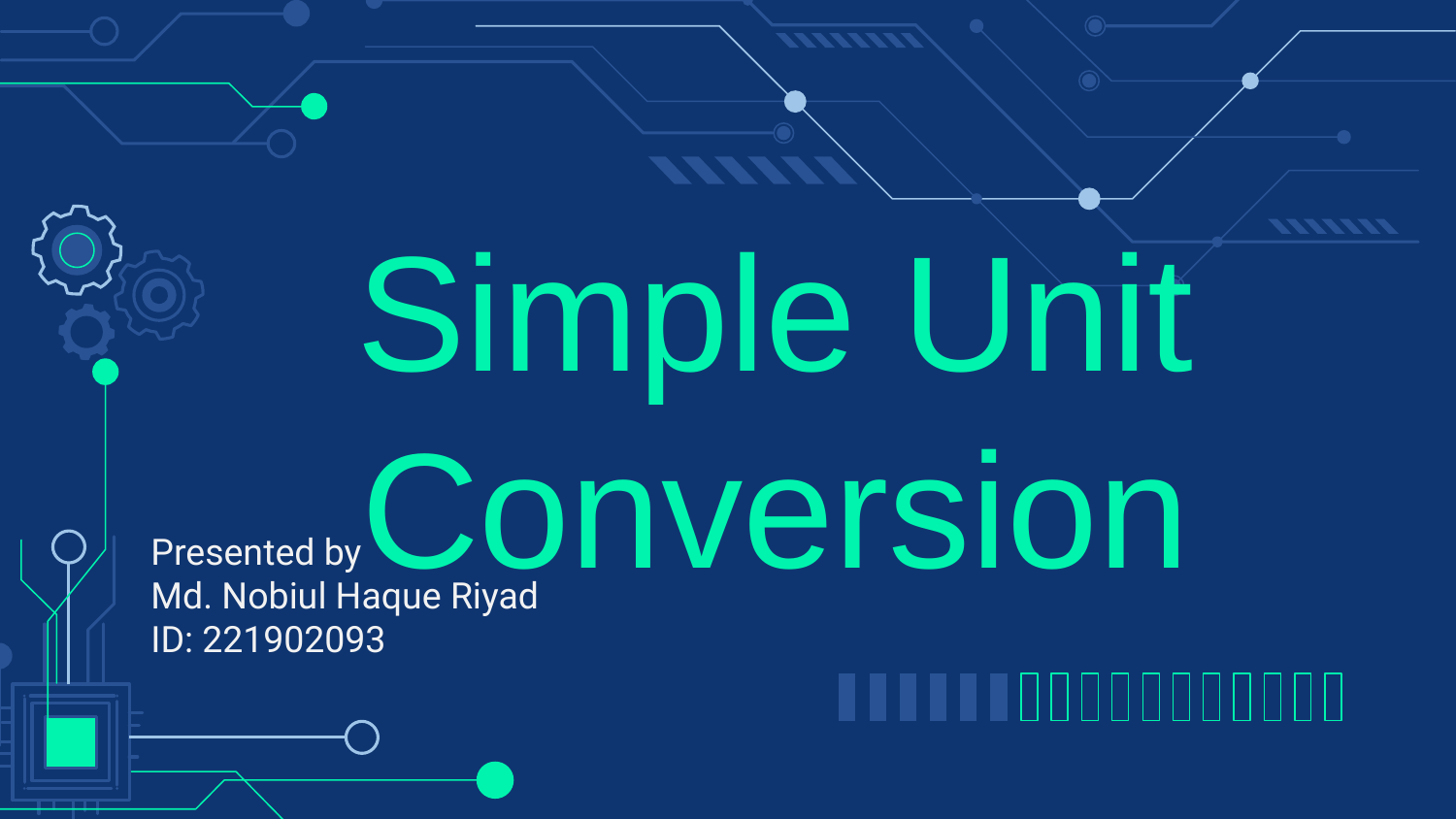

# Simple Unit Conversion

Presented by
Md. Nobiul Haque Riyad
ID: 221902093